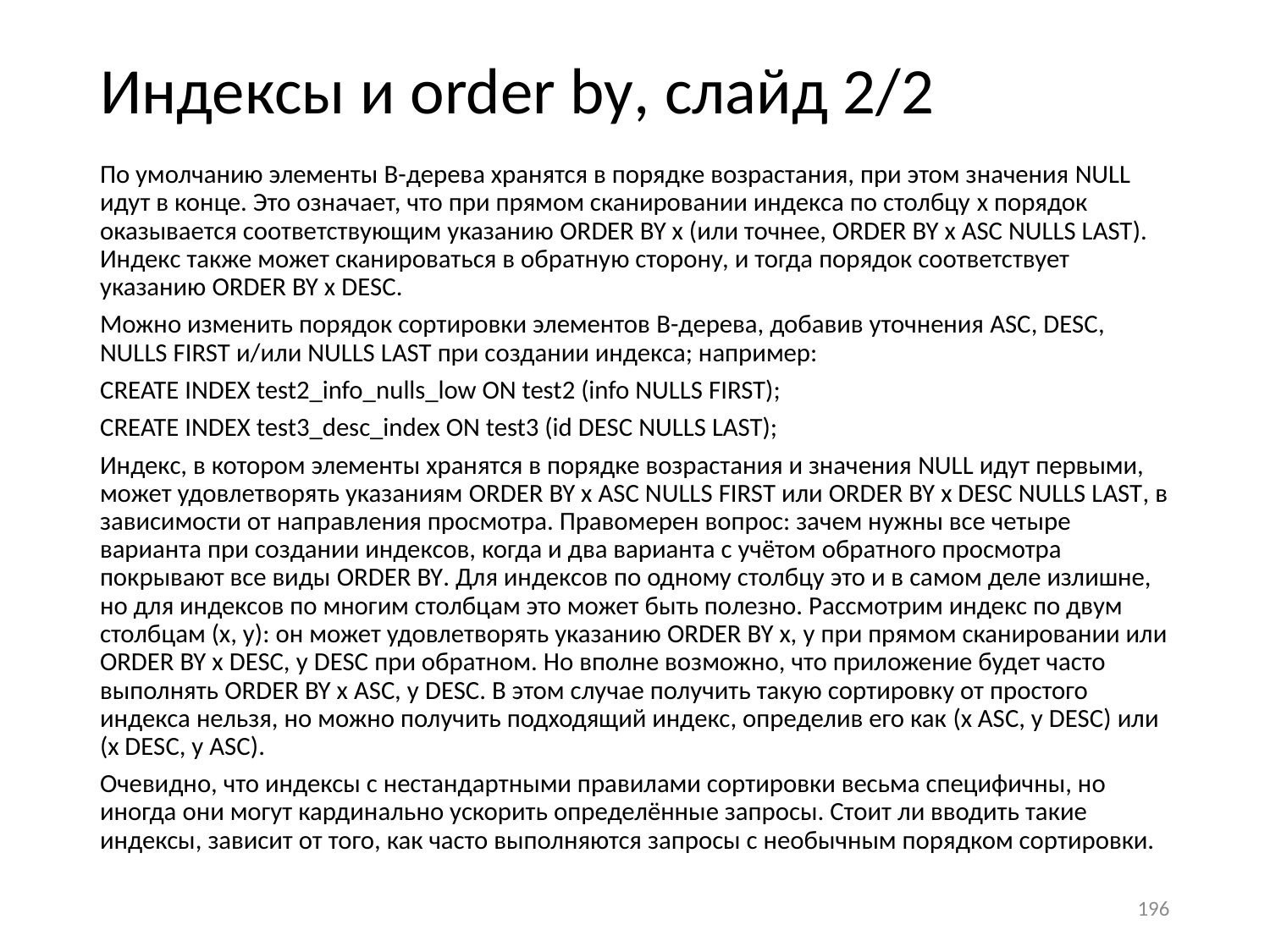

# Индексы и order by, слайд 2/2
По умолчанию элементы B-дерева хранятся в порядке возрастания, при этом значения NULL идут в конце. Это означает, что при прямом сканировании индекса по столбцу x порядок оказывается соответствующим указанию order by x (или точнее, order by x asc nulls last). Индекс также может сканироваться в обратную сторону, и тогда порядок соответствует указанию order by x desc.
Можно изменить порядок сортировки элементов B-дерева, добавив уточнения asc, desc, nulls first и/или nulls last при создании индекса; например:
CREATE INDEX test2_info_nulls_low ON test2 (info NULLS FIRST);
CREATE INDEX test3_desc_index ON test3 (id DESC NULLS LAST);
Индекс, в котором элементы хранятся в порядке возрастания и значения NULL идут первыми, может удовлетворять указаниям order by x asc nulls first или order by x desc nulls last, в зависимости от направления просмотра. Правомерен вопрос: зачем нужны все четыре варианта при создании индексов, когда и два варианта с учётом обратного просмотра покрывают все виды order by. Для индексов по одному столбцу это и в самом деле излишне, но для индексов по многим столбцам это может быть полезно. Рассмотрим индекс по двум столбцам (x, y): он может удовлетворять указанию order by x, y при прямом сканировании или order by x desc, y desc при обратном. Но вполне возможно, что приложение будет часто выполнять order by x asc, y desc. В этом случае получить такую сортировку от простого индекса нельзя, но можно получить подходящий индекс, определив его как (x ASC, y DESC) или (x DESC, y ASC).
Очевидно, что индексы с нестандартными правилами сортировки весьма специфичны, но иногда они могут кардинально ускорить определённые запросы. Стоит ли вводить такие индексы, зависит от того, как часто выполняются запросы с необычным порядком сортировки.
196